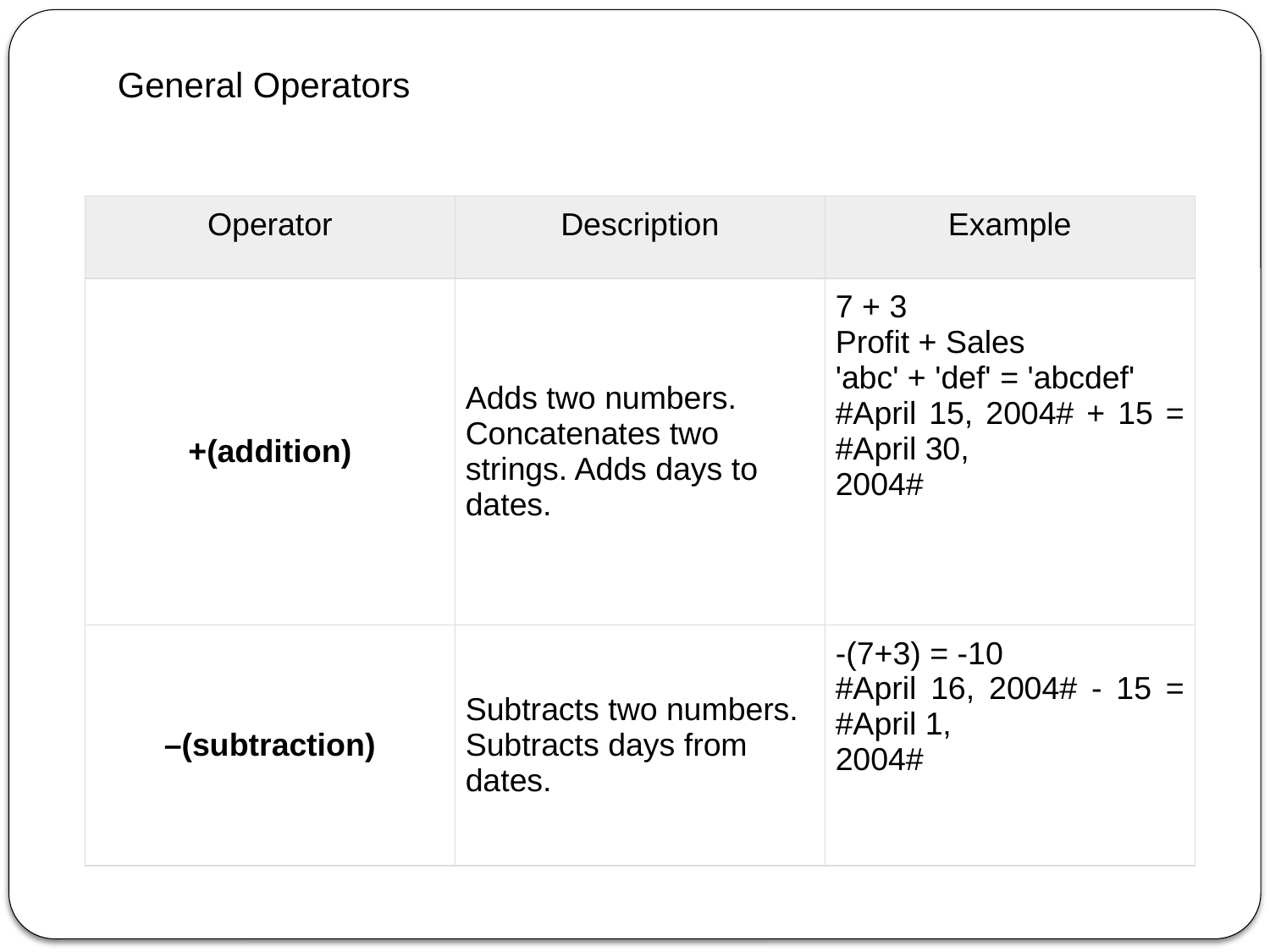

General Operators
| Operator | Description | Example |
| --- | --- | --- |
| +(addition) | Adds two numbers. Concatenates two strings. Adds days to dates. | 7 + 3 Profit + Sales 'abc' + 'def' = 'abcdef' #April 15, 2004# + 15 = #April 30, 2004# |
| –(subtraction) | Subtracts two numbers. Subtracts days from dates. | -(7+3) = -10 #April 16, 2004# - 15 = #April 1, 2004# |